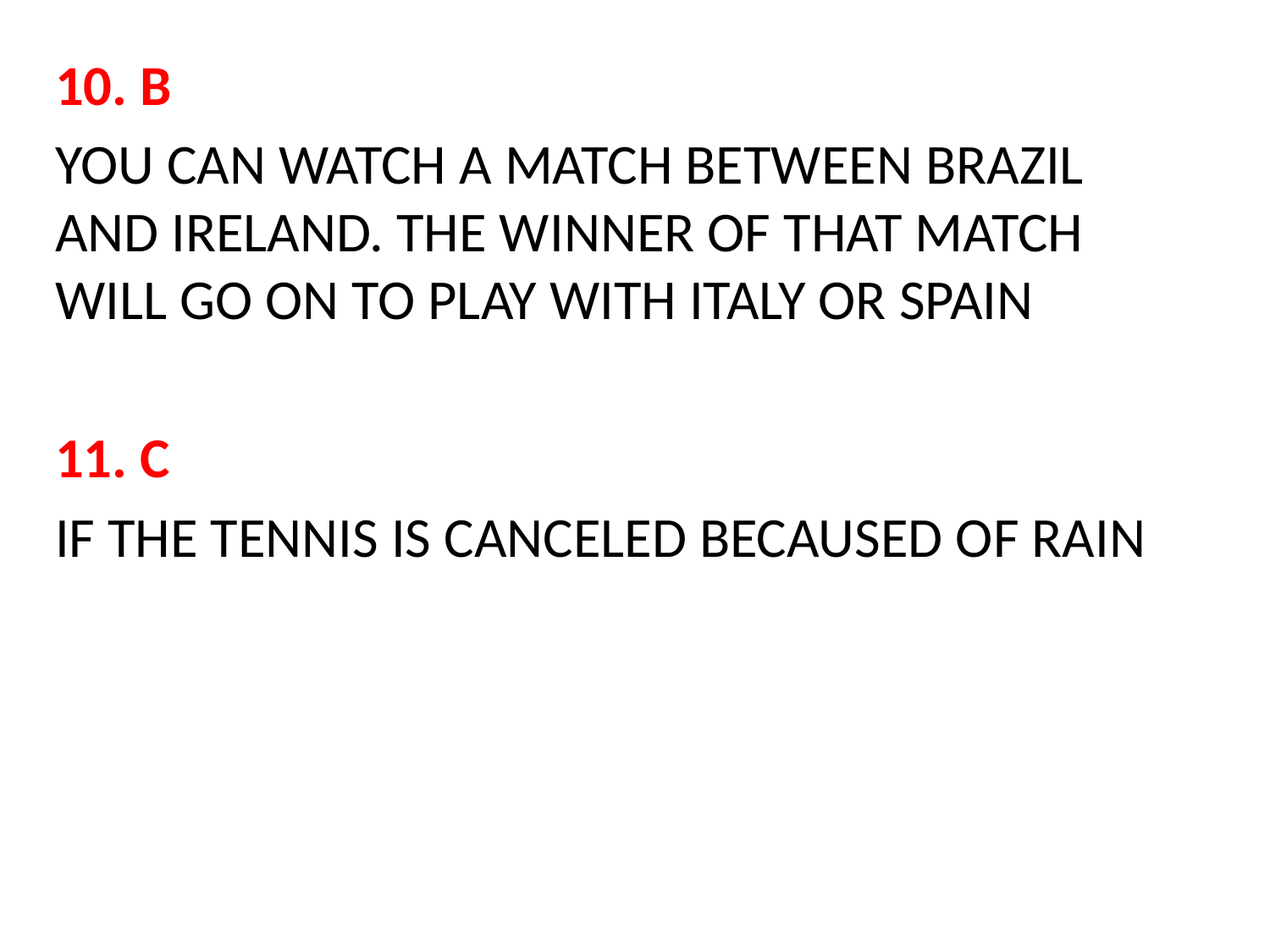

#
10. B
YOU CAN WATCH A MATCH BETWEEN BRAZIL AND IRELAND. THE WINNER OF THAT MATCH WILL GO ON TO PLAY WITH ITALY OR SPAIN

11. C
IF THE TENNIS IS CANCELED BECAUSED OF RAIN